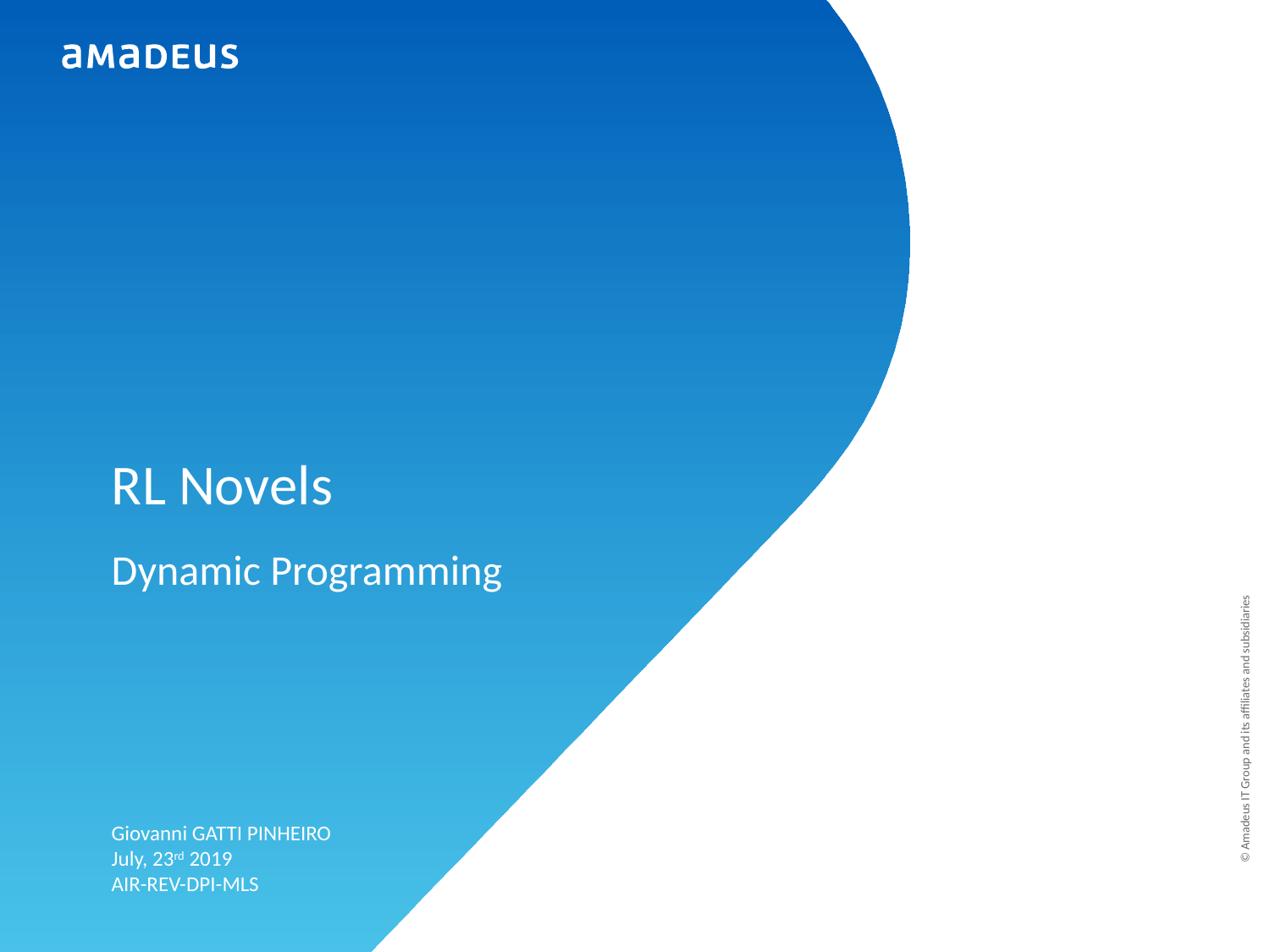

# RL Novels
Dynamic Programming
© Amadeus IT Group and its affiliates and subsidiaries
Giovanni GATTI PINHEIRO
July, 23rd 2019
AIR-REV-DPI-MLS